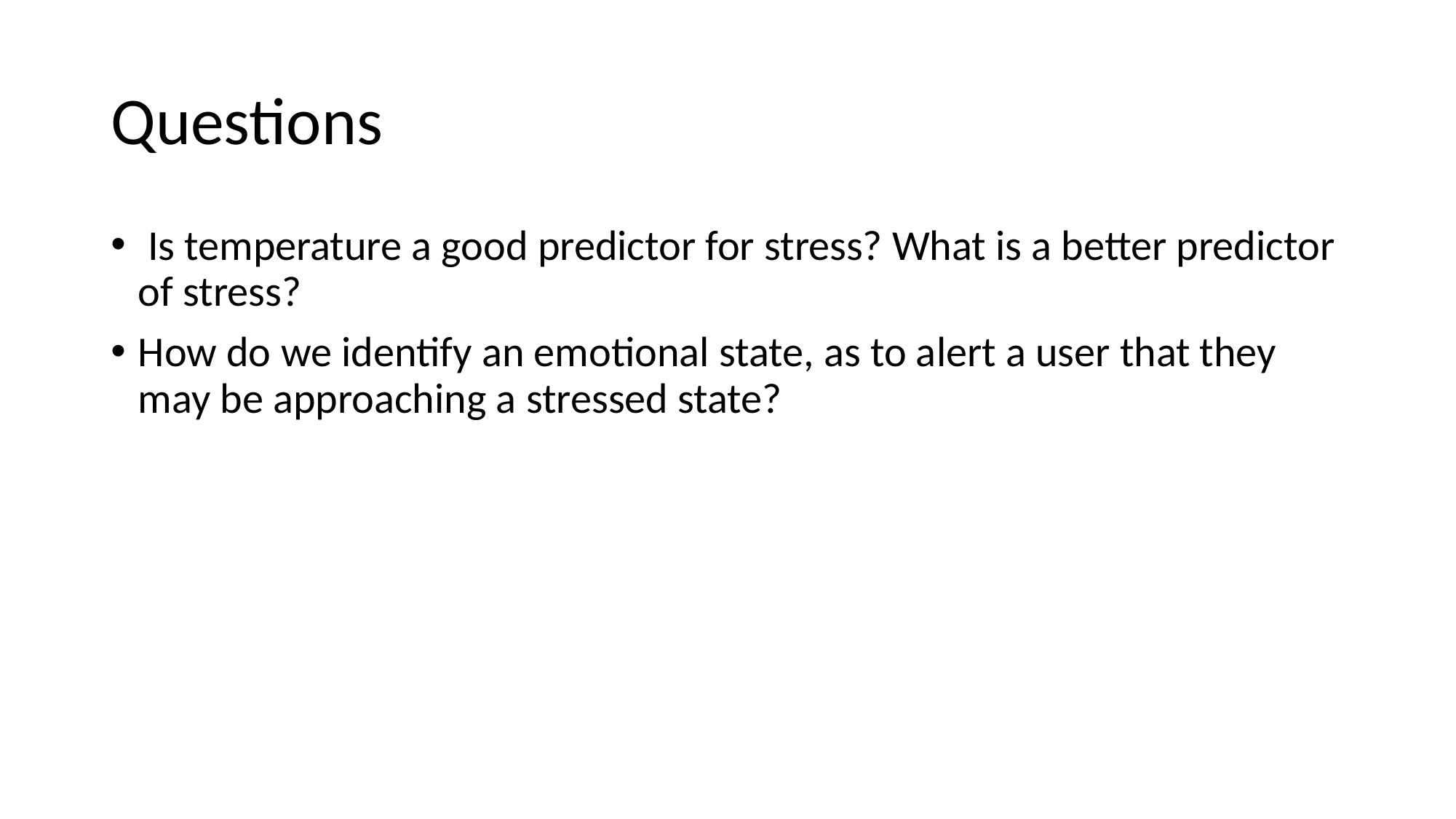

# Questions
 Is temperature a good predictor for stress? What is a better predictor of stress?
How do we identify an emotional state, as to alert a user that they may be approaching a stressed state?